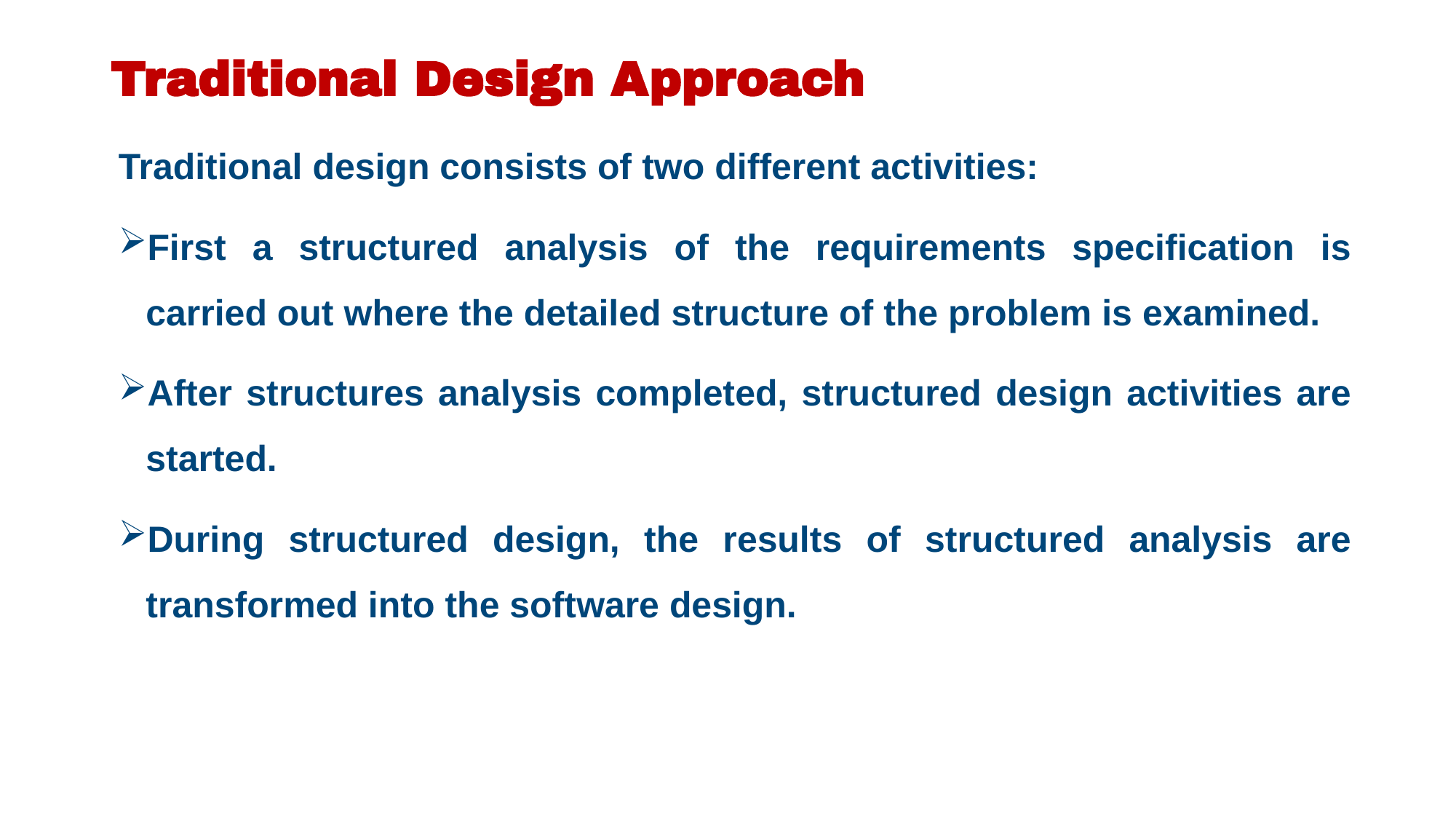

# Traditional Design Approach
Traditional design consists of two different activities:
First a structured analysis of the requirements specification is carried out where the detailed structure of the problem is examined.
After structures analysis completed, structured design activities are started.
During structured design, the results of structured analysis are transformed into the software design.